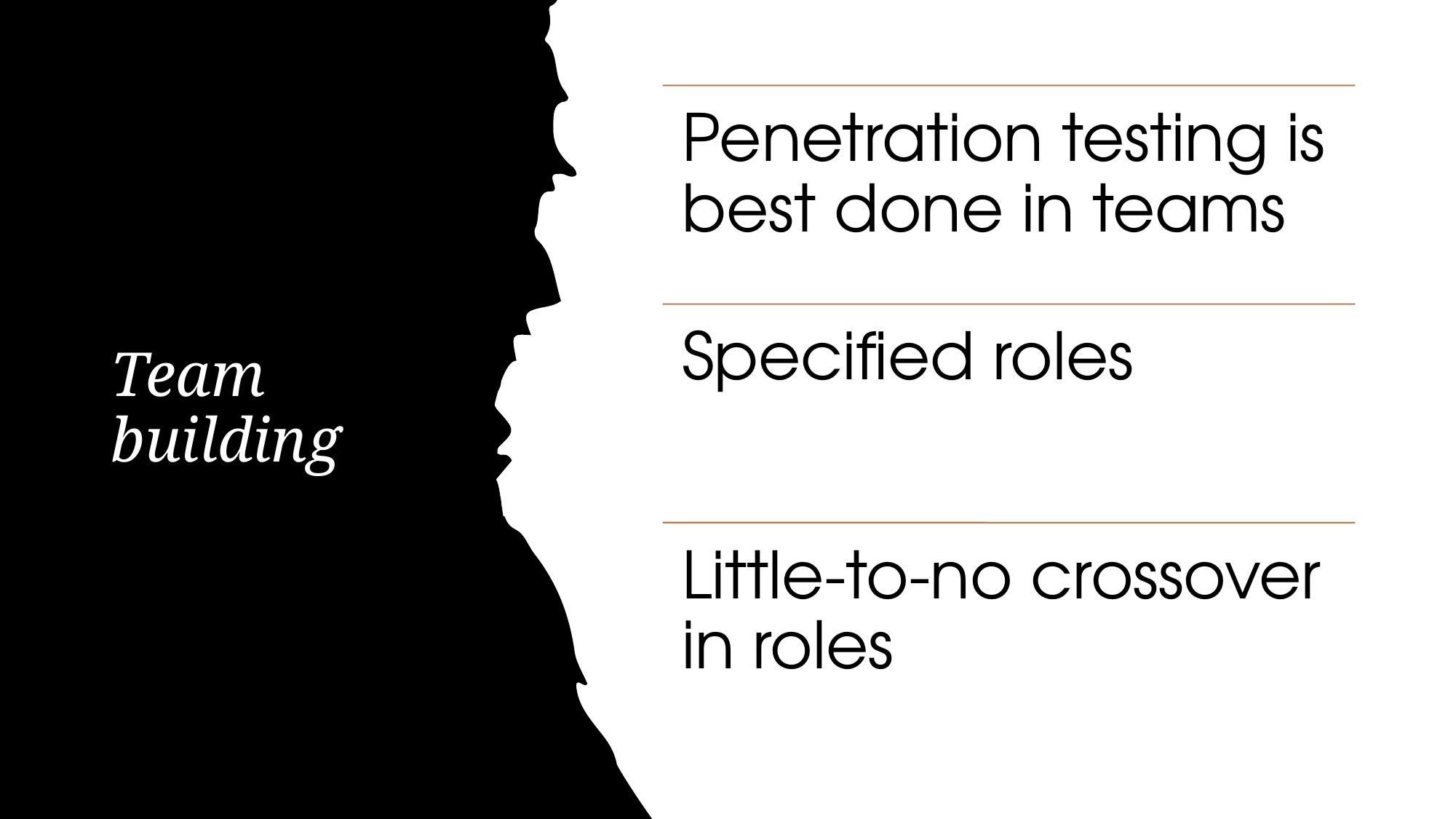

# Team building
Penetration testing is best done in teams
Specified roles
Little-to-no crossover in roles